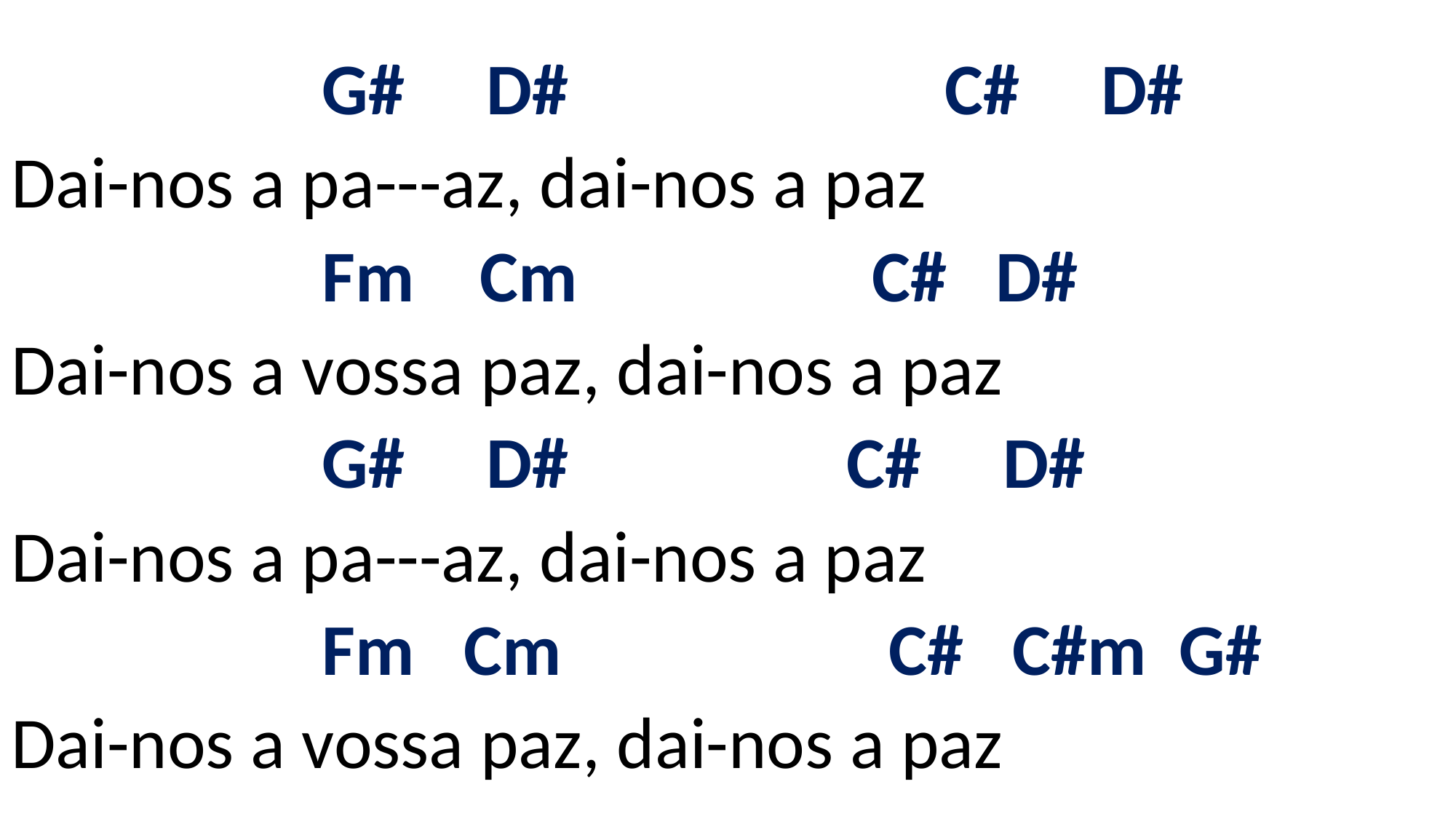

# G#     D#                       C#     D# Dai-nos a pa---az, dai-nos a paz Fm    Cm                  C#   D# Dai-nos a vossa paz, dai-nos a paz G#     D#                 C#     D# Dai-nos a pa---az, dai-nos a paz Fm   Cm                    C#   C#m  G# Dai-nos a vossa paz, dai-nos a paz